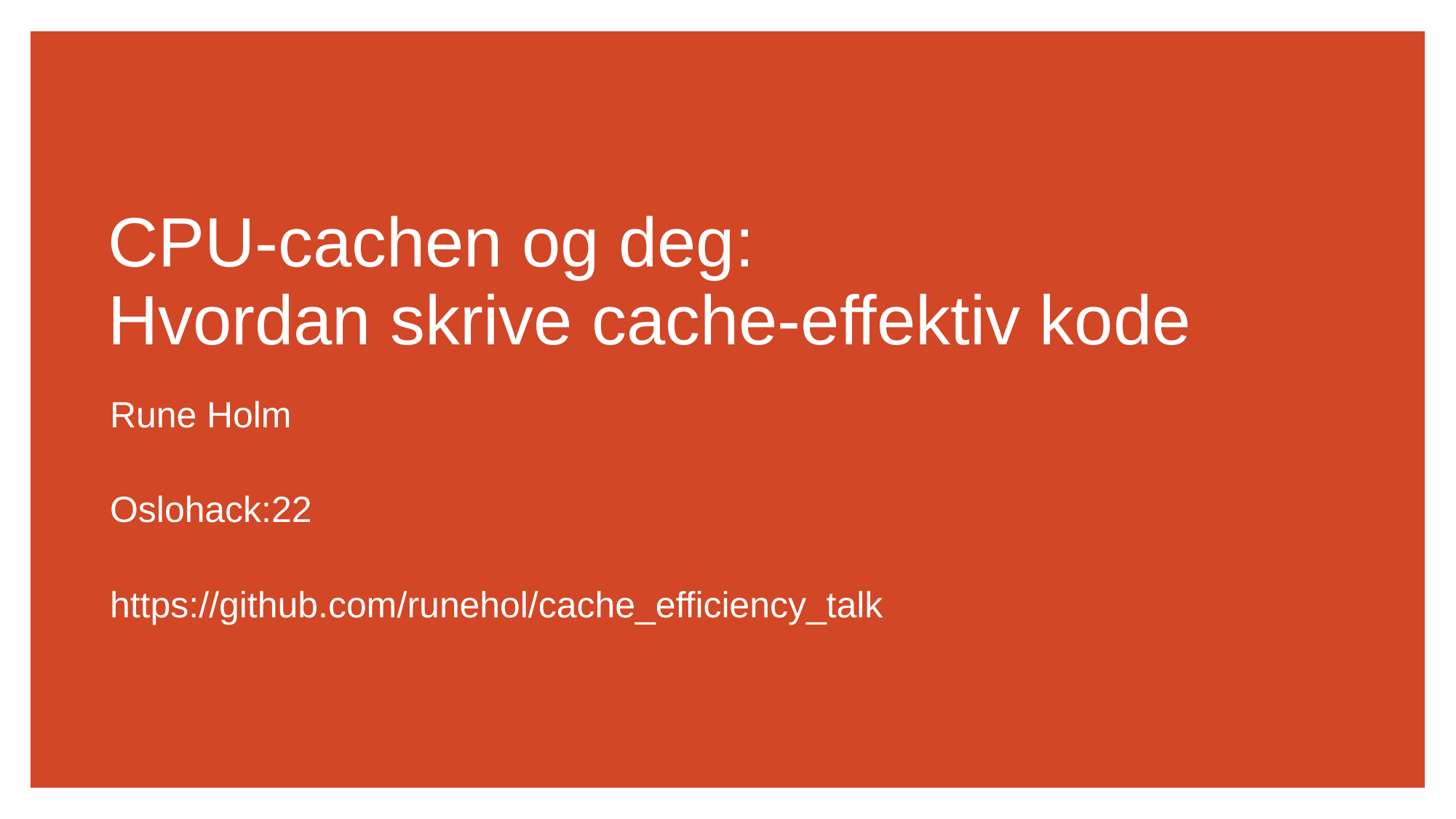

CPU-cachen og deg:
Hvordan skrive cache-effektiv kode
Rune Holm

Oslohack:22

https://github.com/runehol/cache_efficiency_talk